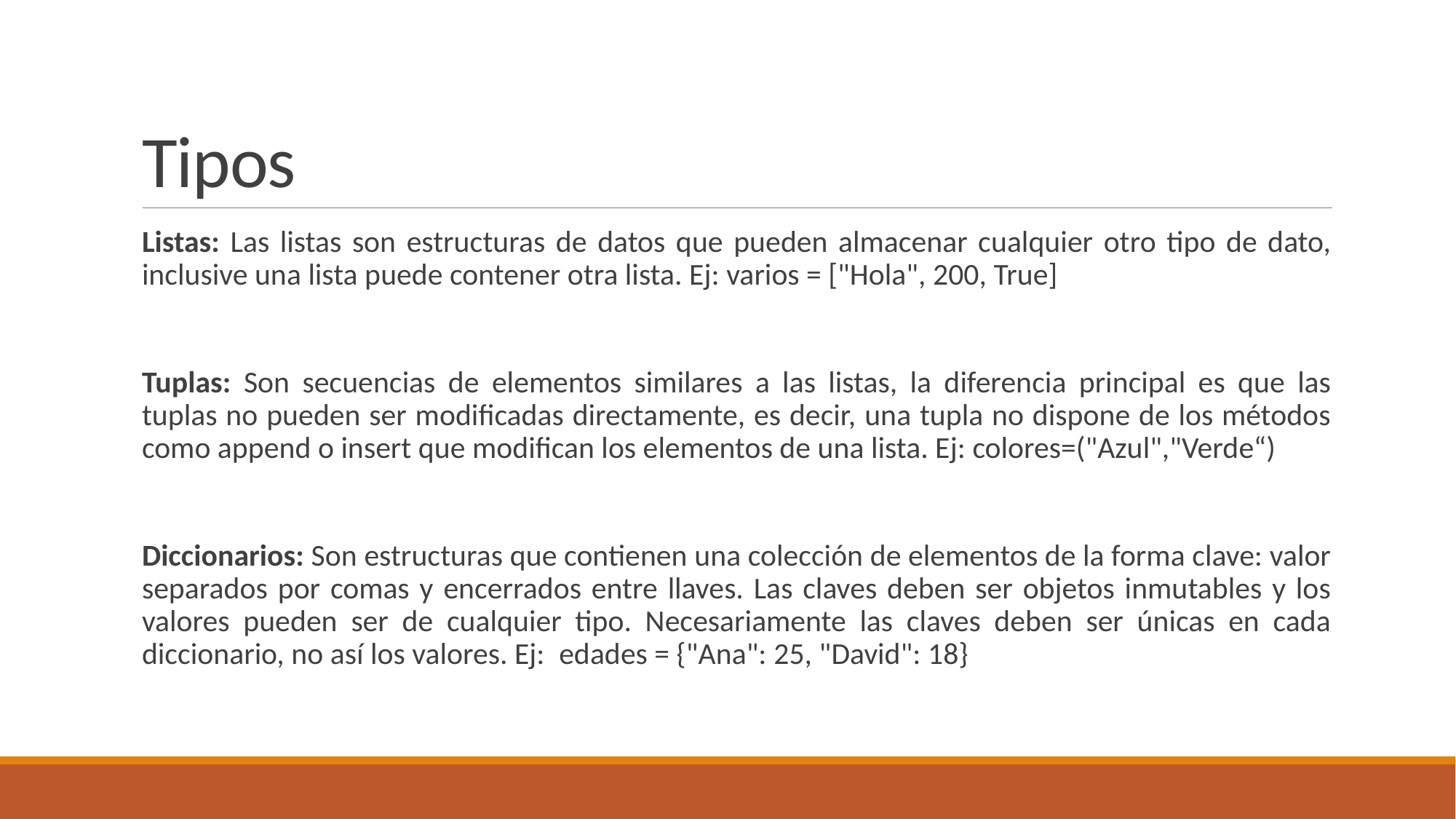

# Tipos
Listas: Las listas son estructuras de datos que pueden almacenar cualquier otro tipo de dato, inclusive una lista puede contener otra lista. Ej: varios = ["Hola", 200, True]

Tuplas: Son secuencias de elementos similares a las listas, la diferencia principal es que las tuplas no pueden ser modificadas directamente, es decir, una tupla no dispone de los métodos como append o insert que modifican los elementos de una lista. Ej: colores=("Azul","Verde“)

Diccionarios: Son estructuras que contienen una colección de elementos de la forma clave: valor separados por comas y encerrados entre llaves. Las claves deben ser objetos inmutables y los valores pueden ser de cualquier tipo. Necesariamente las claves deben ser únicas en cada diccionario, no así los valores. Ej:  edades = {"Ana": 25, "David": 18}